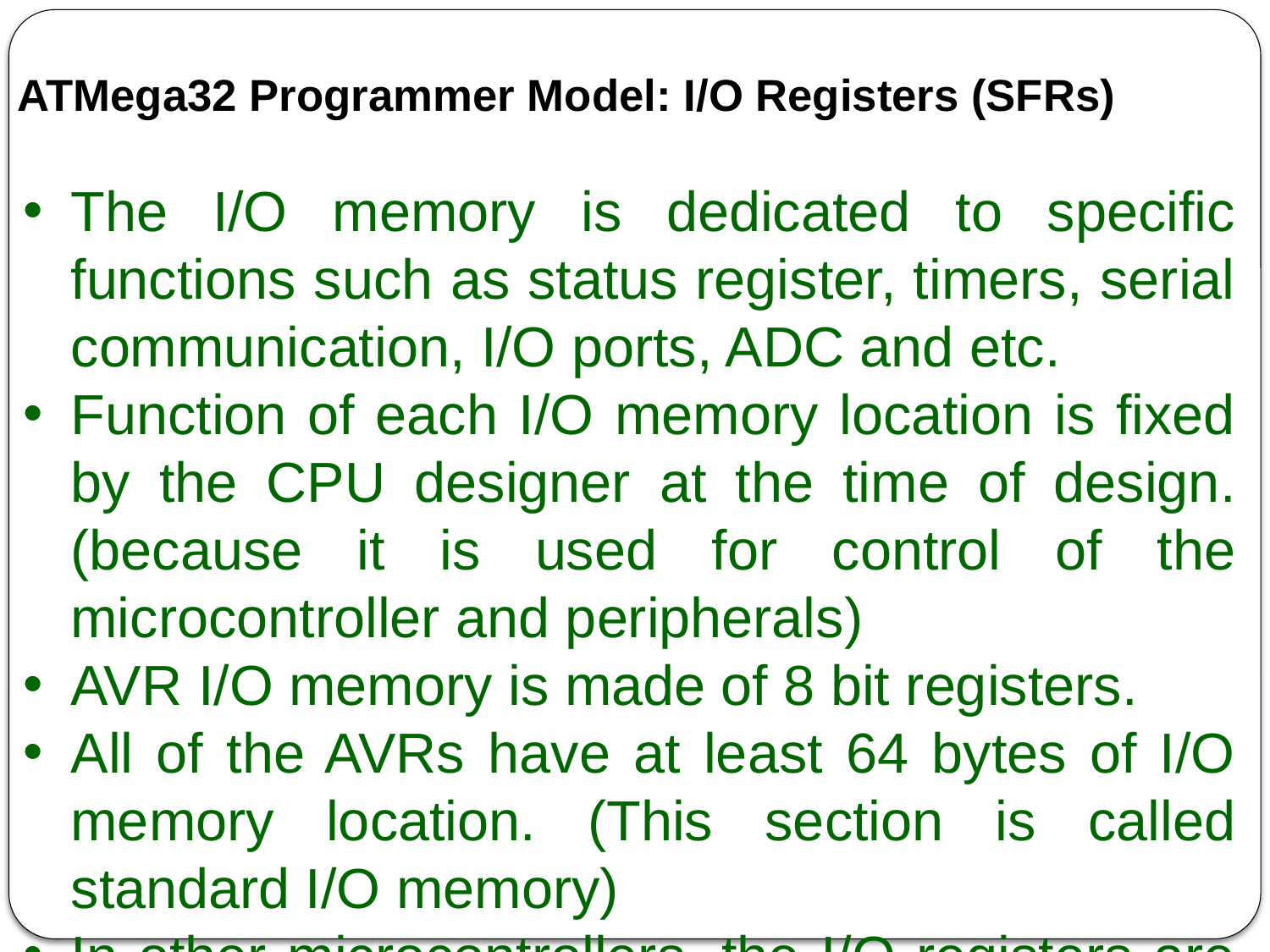

# ATMega32 Programmer Model: I/O Registers (SFRs)
The I/O memory is dedicated to specific functions such as status register, timers, serial communication, I/O ports, ADC and etc.
Function of each I/O memory location is fixed by the CPU designer at the time of design. (because it is used for control of the microcontroller and peripherals)
AVR I/O memory is made of 8 bit registers.
All of the AVRs have at least 64 bytes of I/O memory location. (This section is called standard I/O memory)
In other microcontrollers, the I/O registers are called SFRs (Special Function Registers)